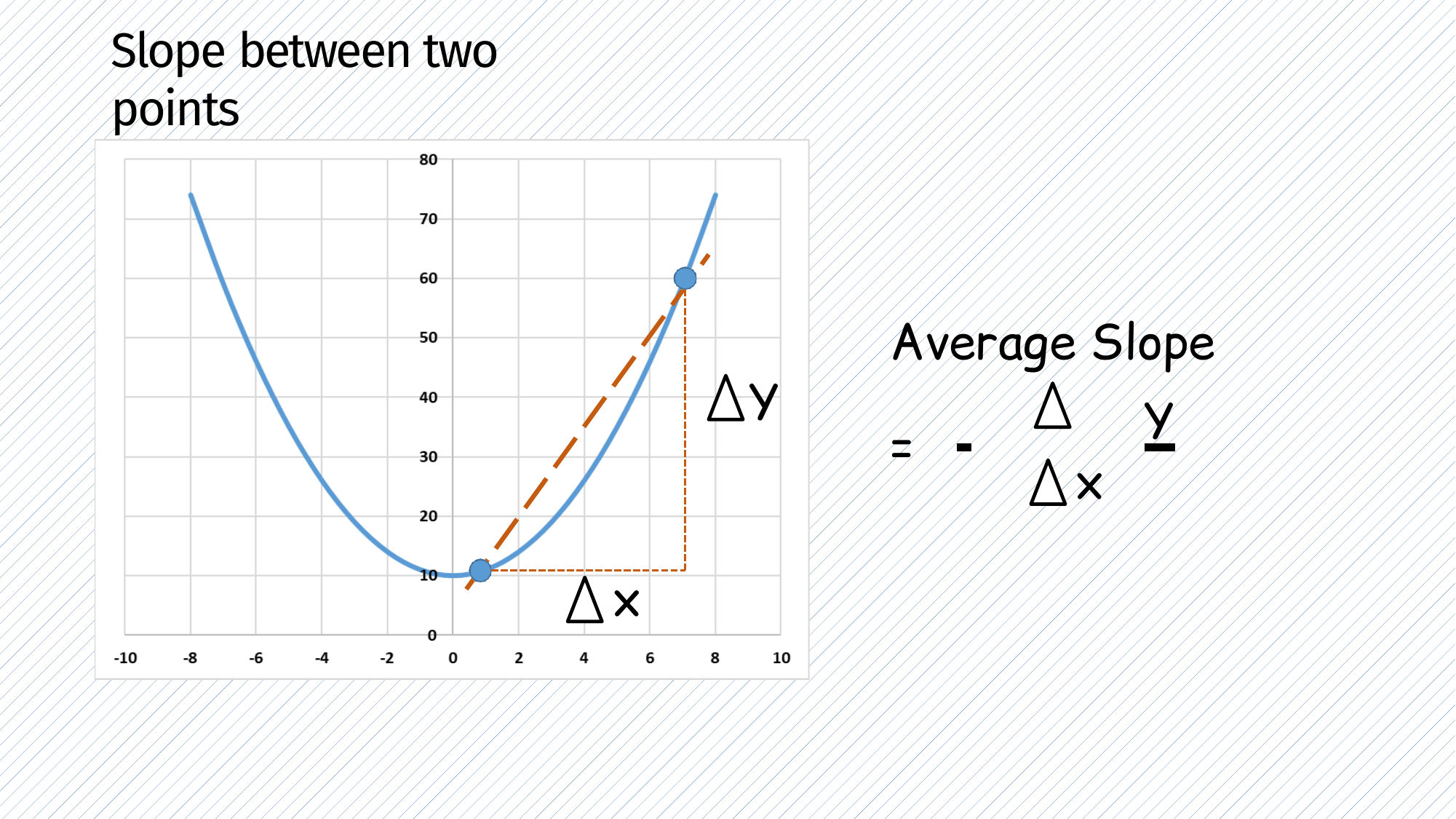

# Slope between two points

Average Slope
 	Y
Y

=
x

x